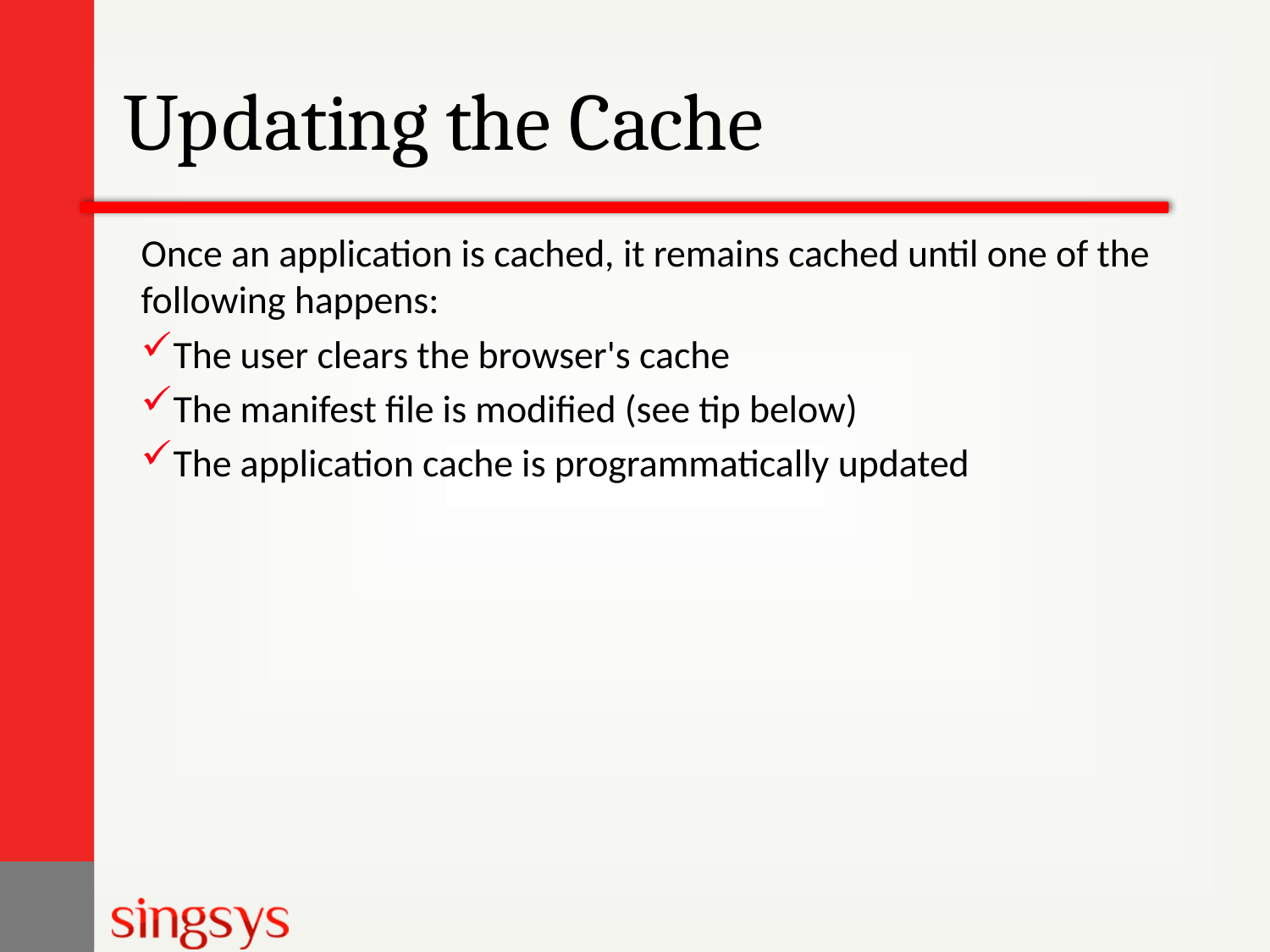

# Updating the Cache
Once an application is cached, it remains cached until one of the following happens:
The user clears the browser's cache
The manifest file is modified (see tip below)
The application cache is programmatically updated